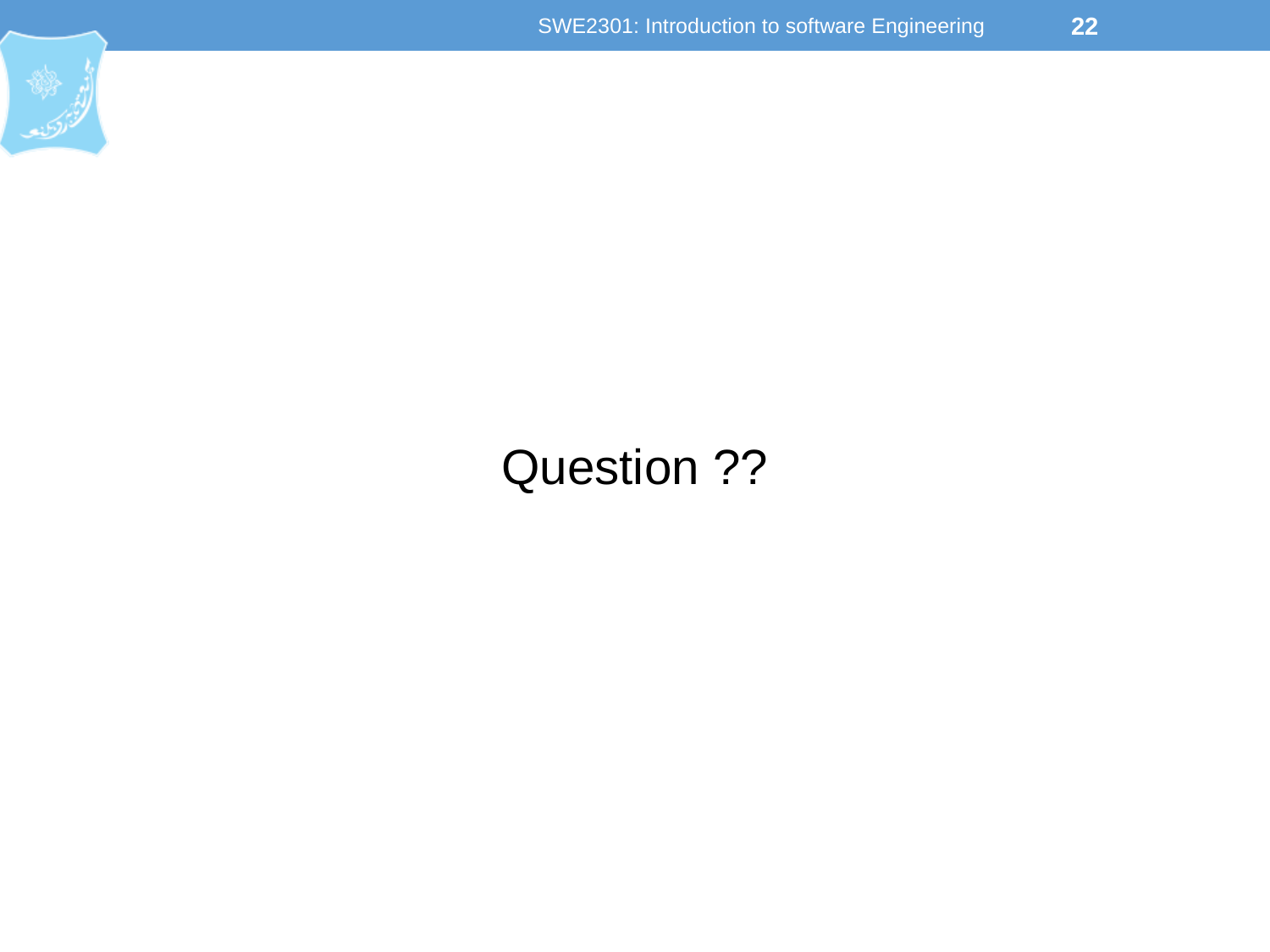

SWE2301: Introduction to software Engineering
22
#

Question ??